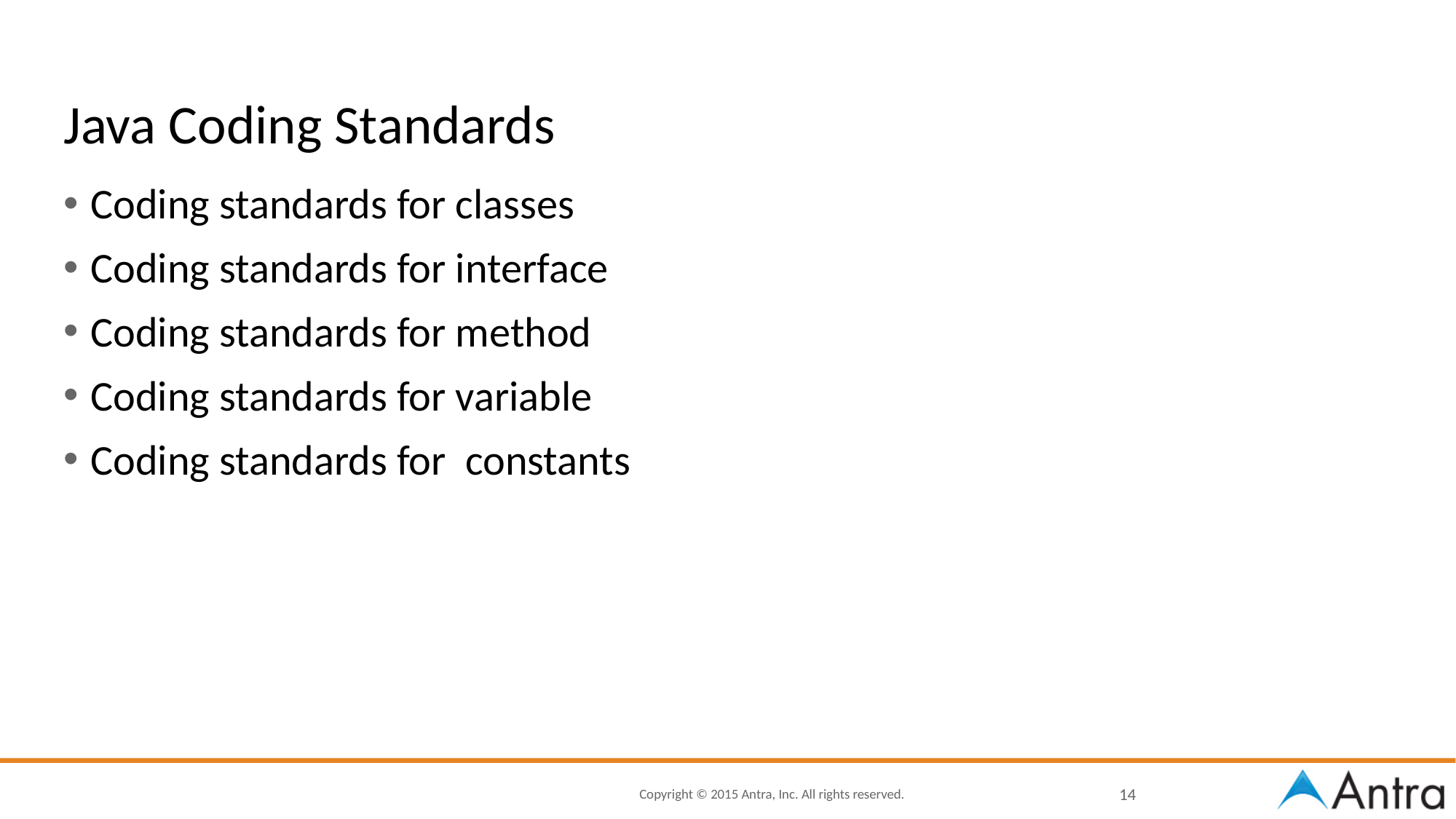

# Java Coding Standards
Coding standards for classes
Coding standards for interface
Coding standards for method
Coding standards for variable
Coding standards for  constants
14